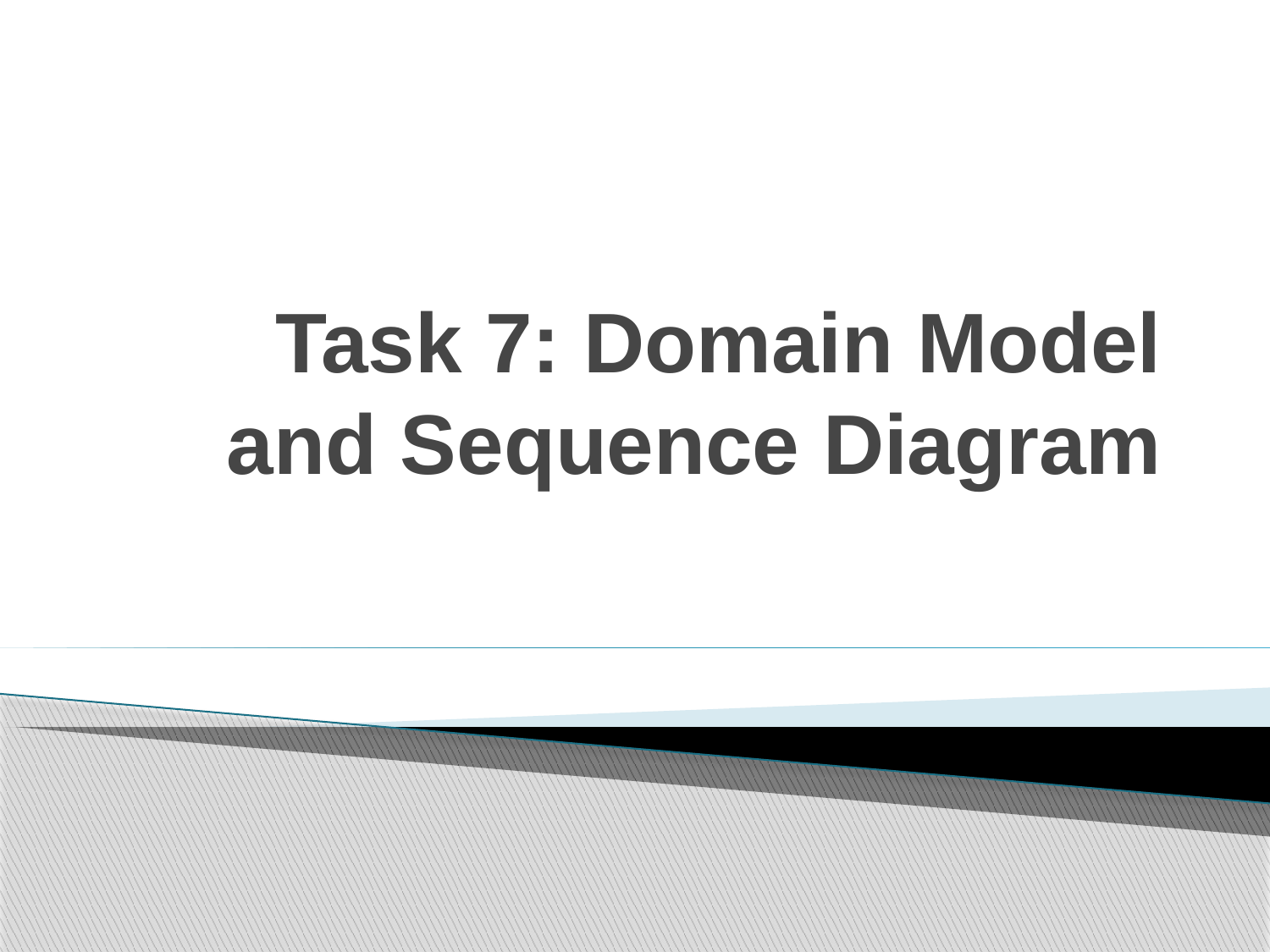

# Task 7: Domain Model and Sequence Diagram